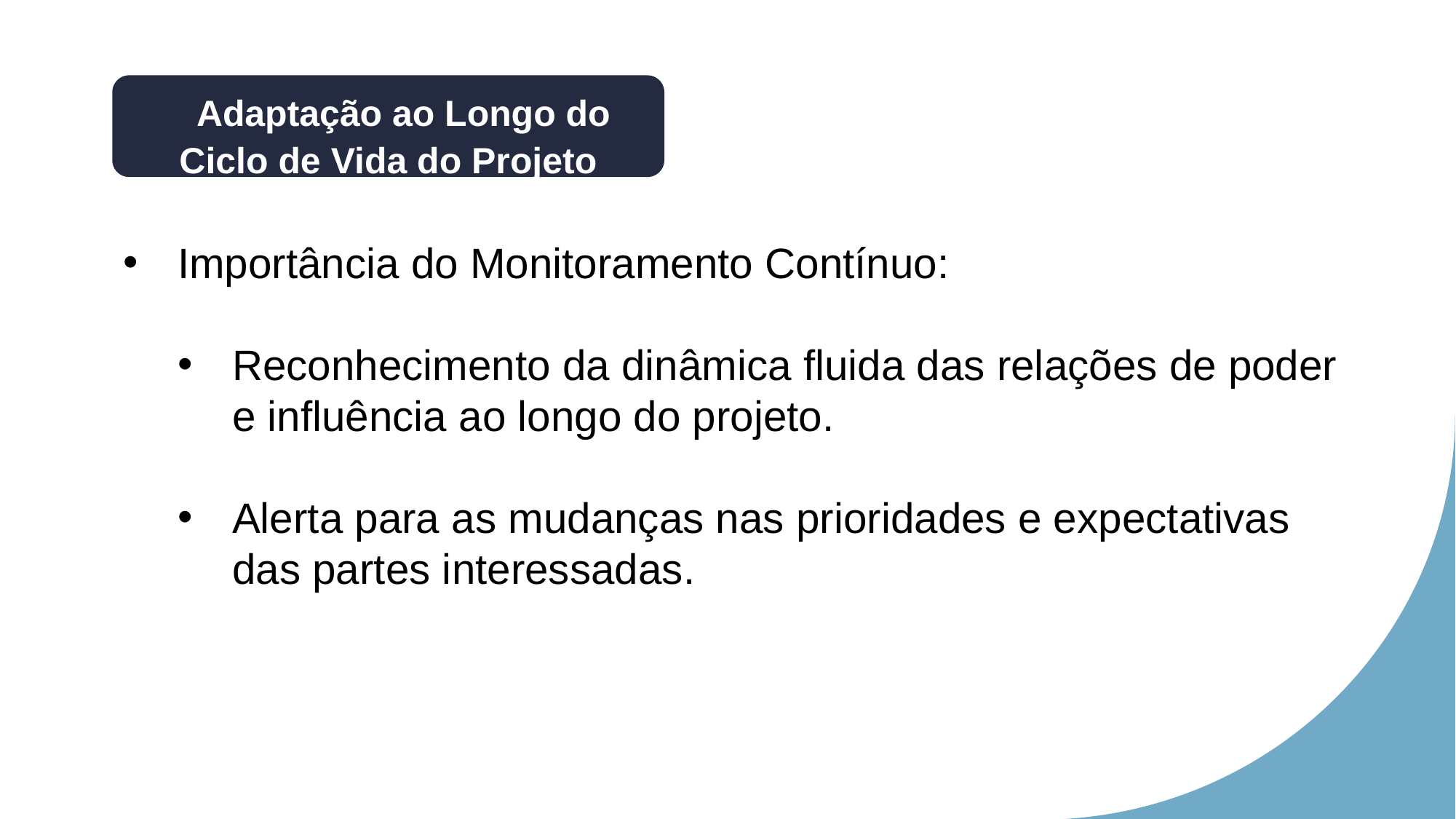

Adaptação ao Longo do Ciclo de Vida do Projeto
Importância do Monitoramento Contínuo:

Reconhecimento da dinâmica fluida das relações de poder e influência ao longo do projeto.

Alerta para as mudanças nas prioridades e expectativas das partes interessadas.